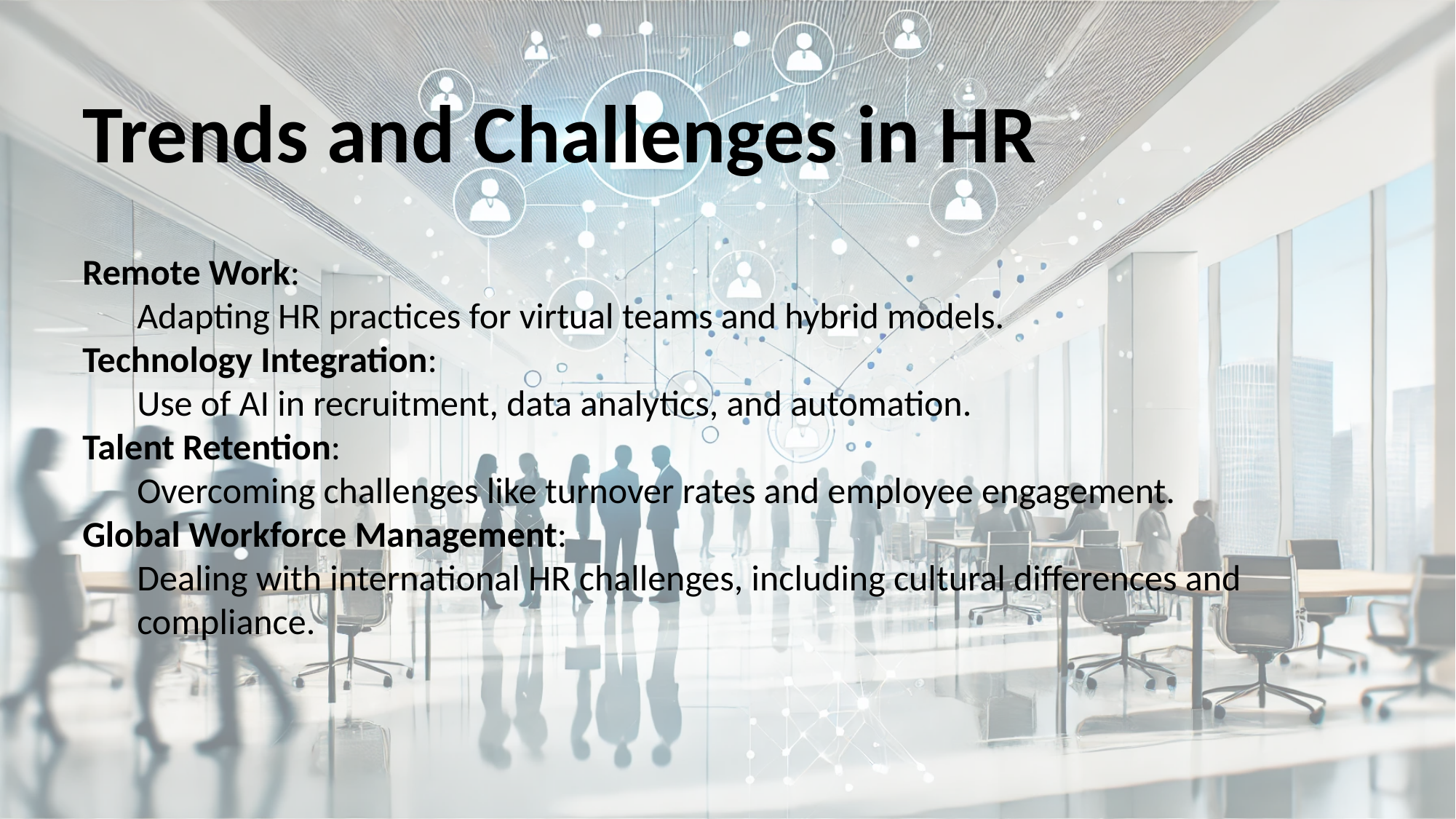

Trends and Challenges in HR
Remote Work:
Adapting HR practices for virtual teams and hybrid models.
Technology Integration:
Use of AI in recruitment, data analytics, and automation.
Talent Retention:
Overcoming challenges like turnover rates and employee engagement.
Global Workforce Management:
Dealing with international HR challenges, including cultural differences and compliance.